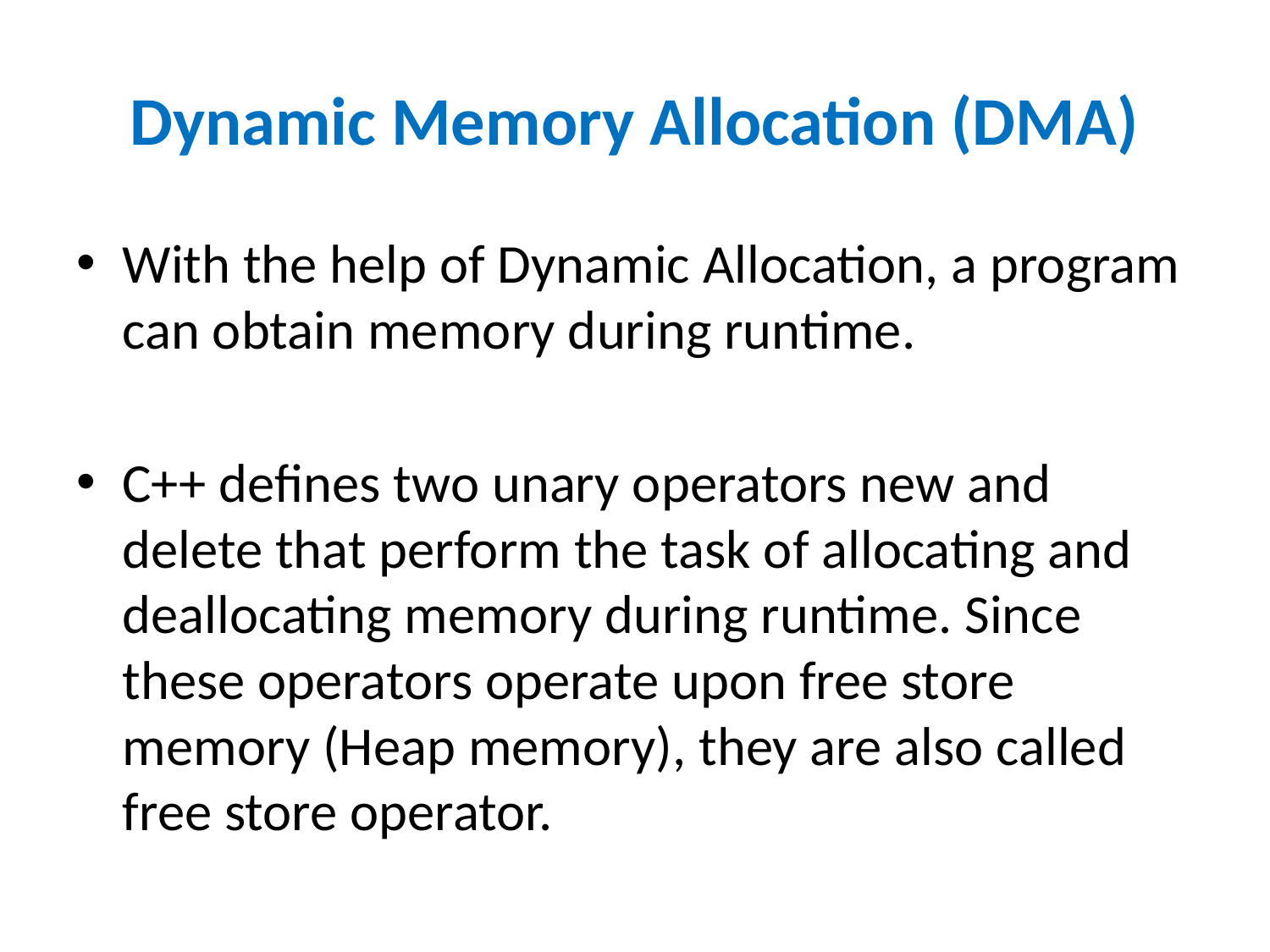

# Dynamic Memory Allocation (DMA)
With the help of Dynamic Allocation, a program can obtain memory during runtime.

C++ defines two unary operators new and delete that perform the task of allocating and deallocating memory during runtime. Since these operators operate upon free store memory (Heap memory), they are also called free store operator.